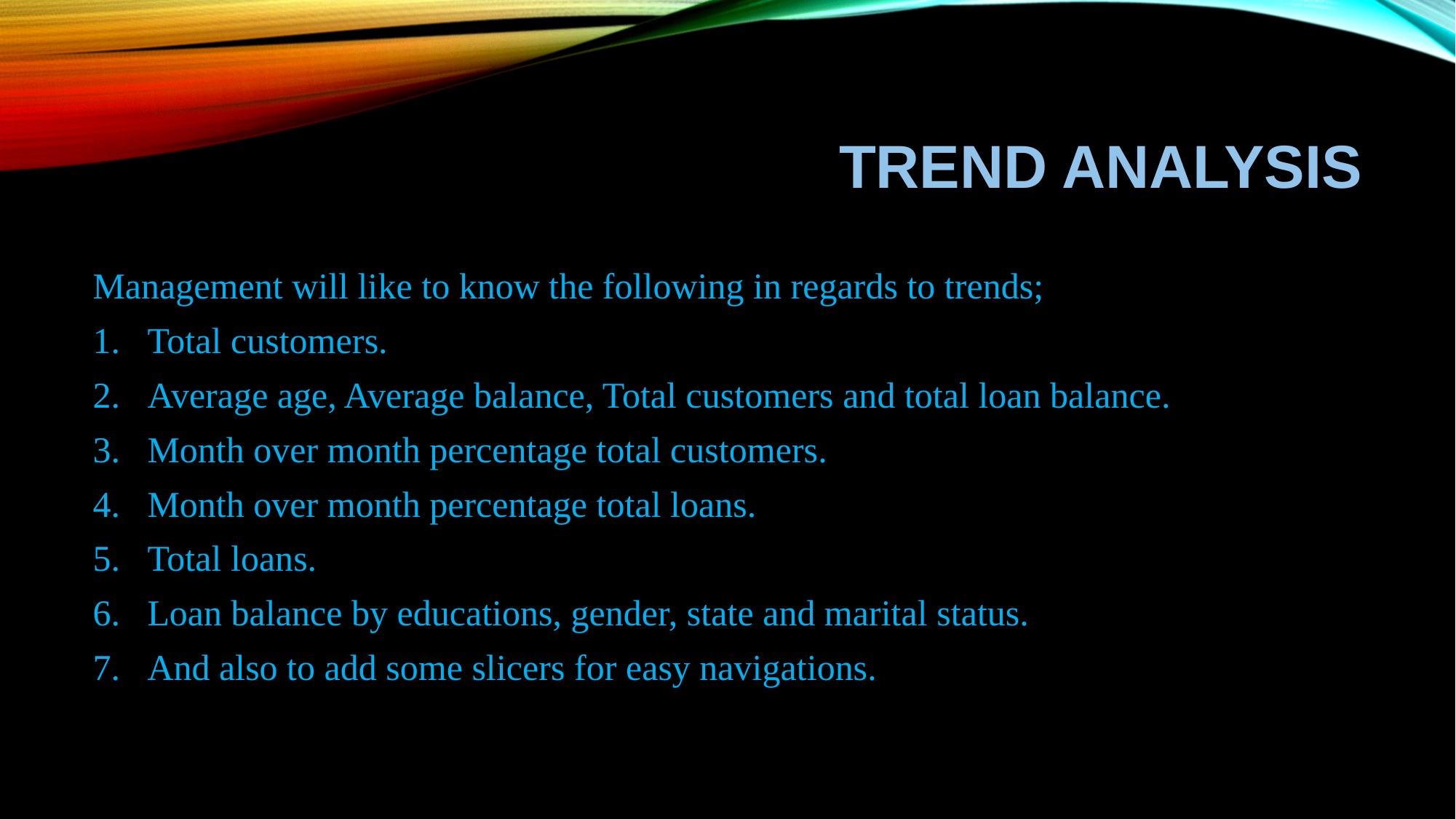

# TREND ANALYSIS
Management will like to know the following in regards to trends;
Total customers.
Average age, Average balance, Total customers and total loan balance.
Month over month percentage total customers.
Month over month percentage total loans.
Total loans.
Loan balance by educations, gender, state and marital status.
And also to add some slicers for easy navigations.